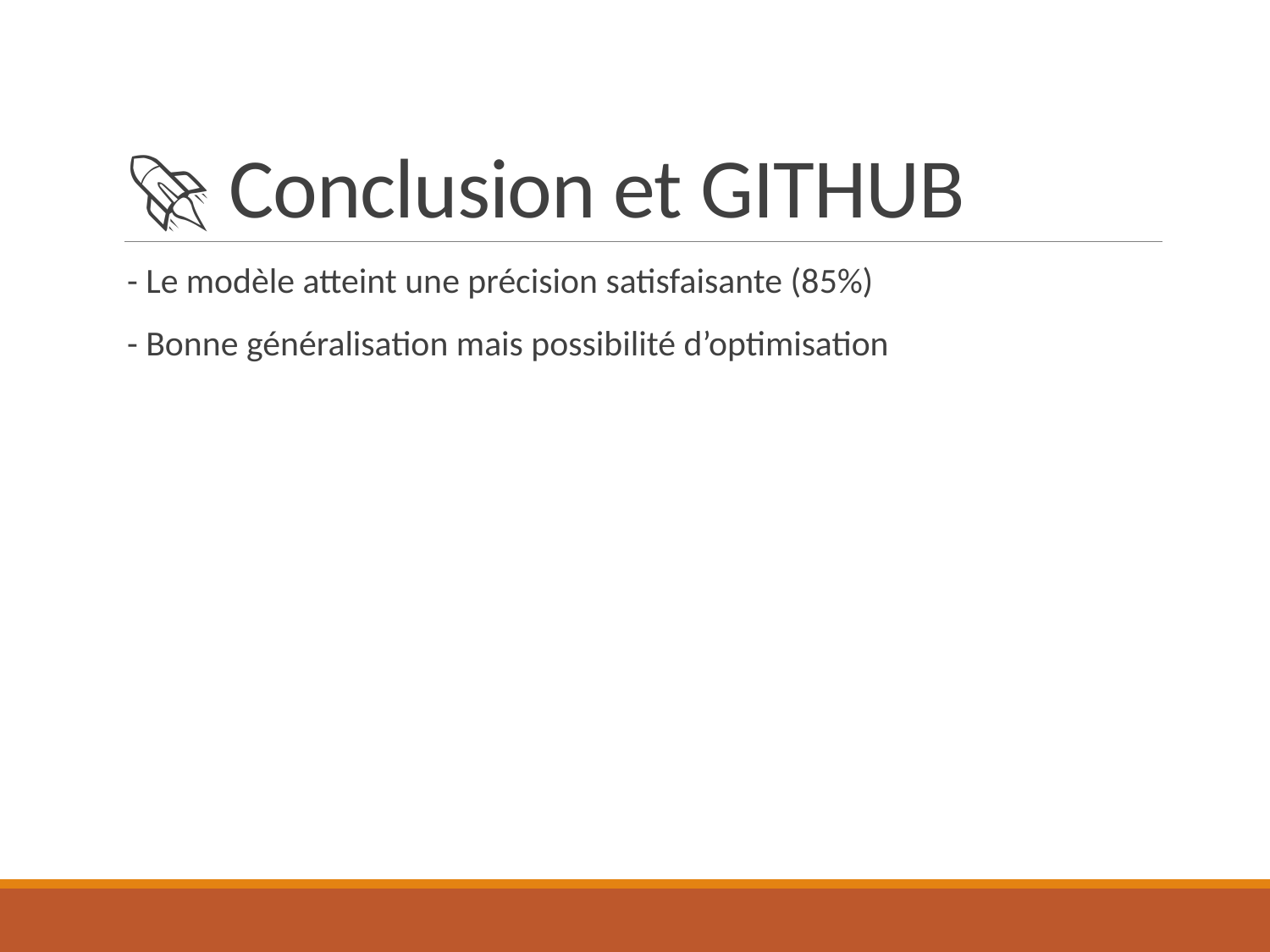

# 🚀 Conclusion et GITHUB
- Le modèle atteint une précision satisfaisante (85%)
- Bonne généralisation mais possibilité d’optimisation